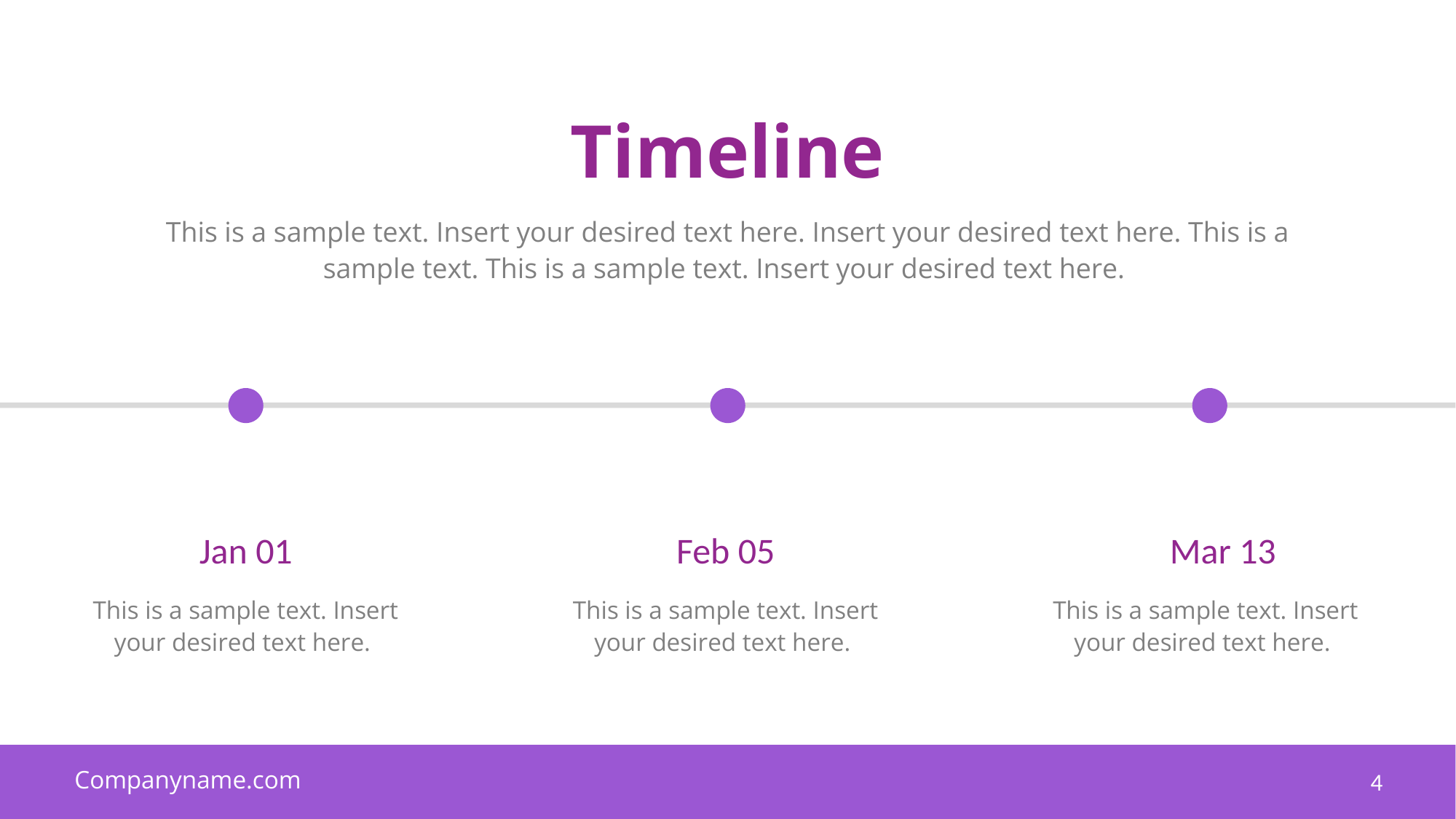

Timeline
This is a sample text. Insert your desired text here. Insert your desired text here. This is a sample text. This is a sample text. Insert your desired text here.

Jan 01
Feb 05
Mar 13
This is a sample text. Insert your desired text here.
This is a sample text. Insert your desired text here.
This is a sample text. Insert your desired text here.
Companyname.com
4